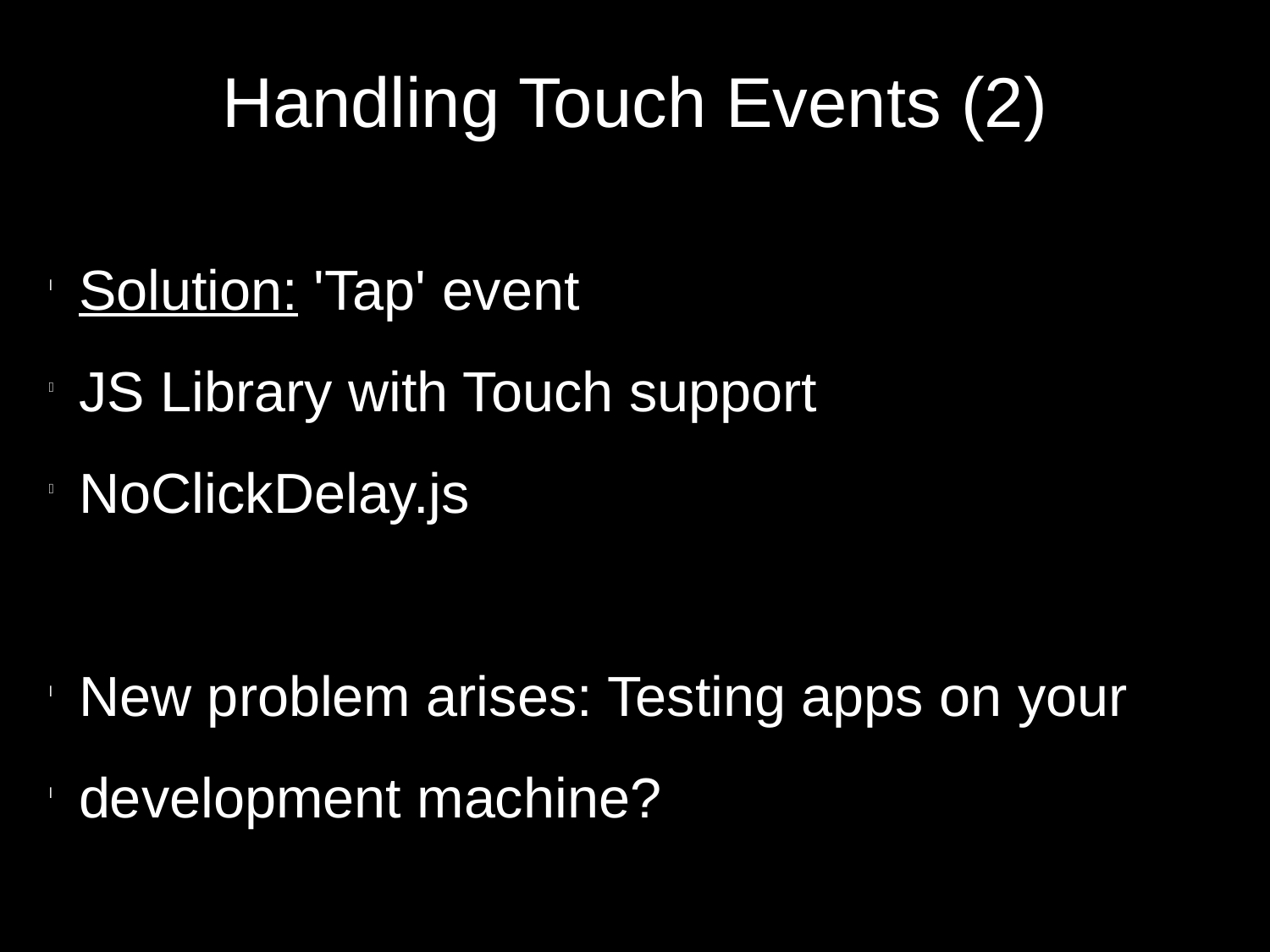

Handling Touch Events (2)

Solution: 'Tap' event
JS Library with Touch support
NoClickDelay.js

New problem arises: Testing apps on your
development machine?